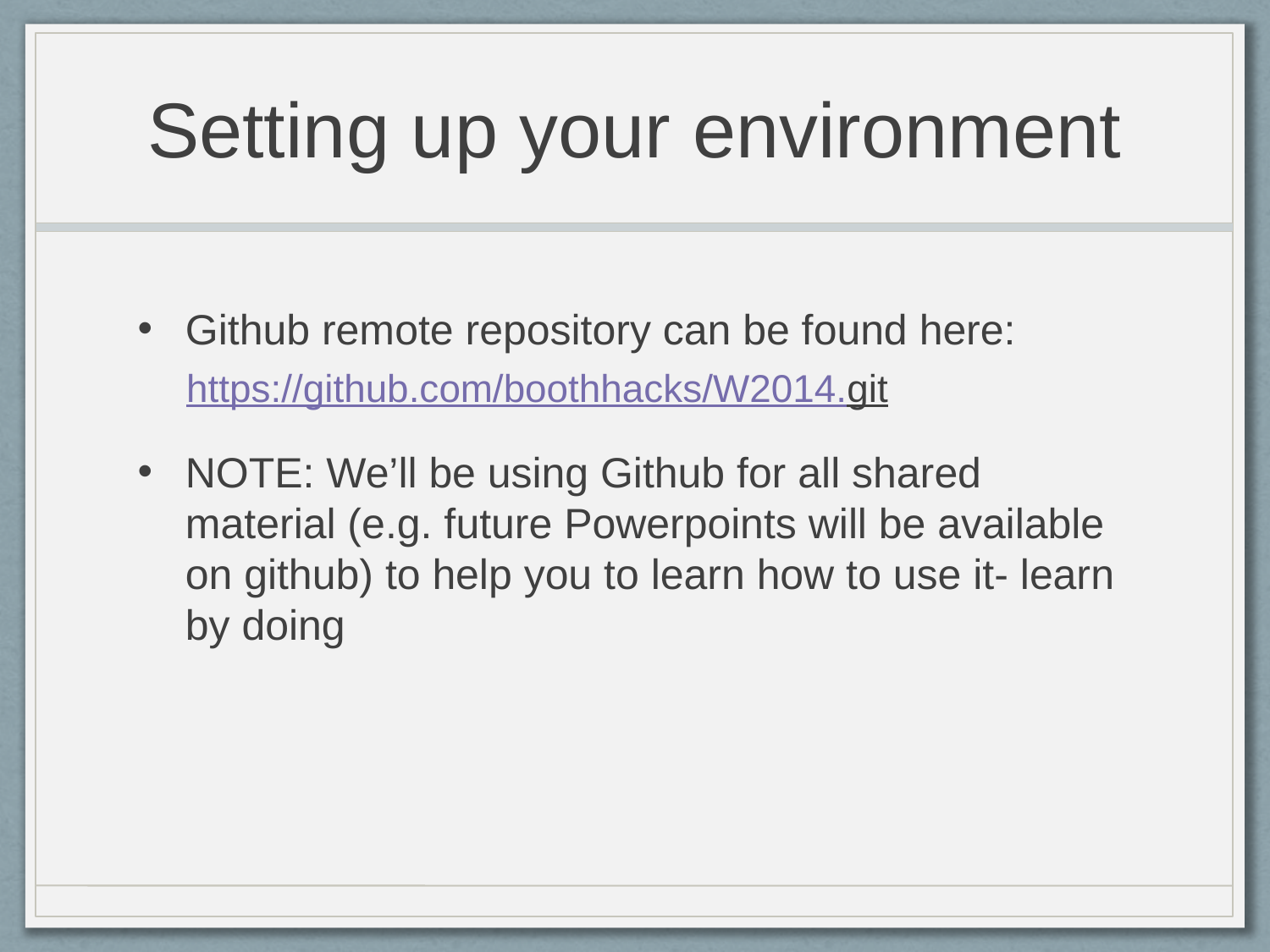

# Setting up your environment
Github remote repository can be found here:
https://github.com/boothhacks/W2014.git
NOTE: We’ll be using Github for all shared material (e.g. future Powerpoints will be available on github) to help you to learn how to use it- learn by doing